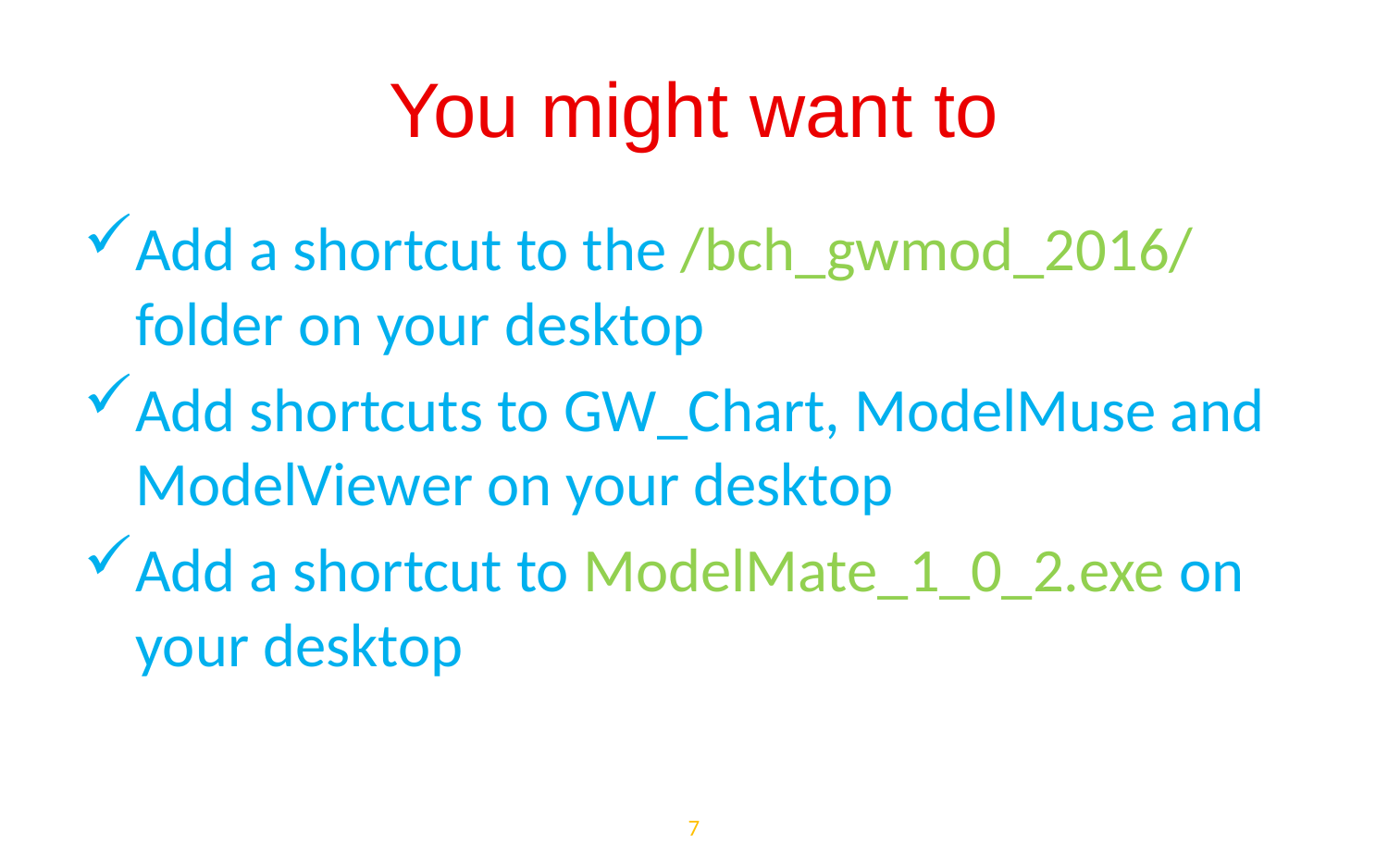

# You might want to
Add a shortcut to the /bch_gwmod_2016/ folder on your desktop
Add shortcuts to GW_Chart, ModelMuse and ModelViewer on your desktop
Add a shortcut to ModelMate_1_0_2.exe on your desktop

7